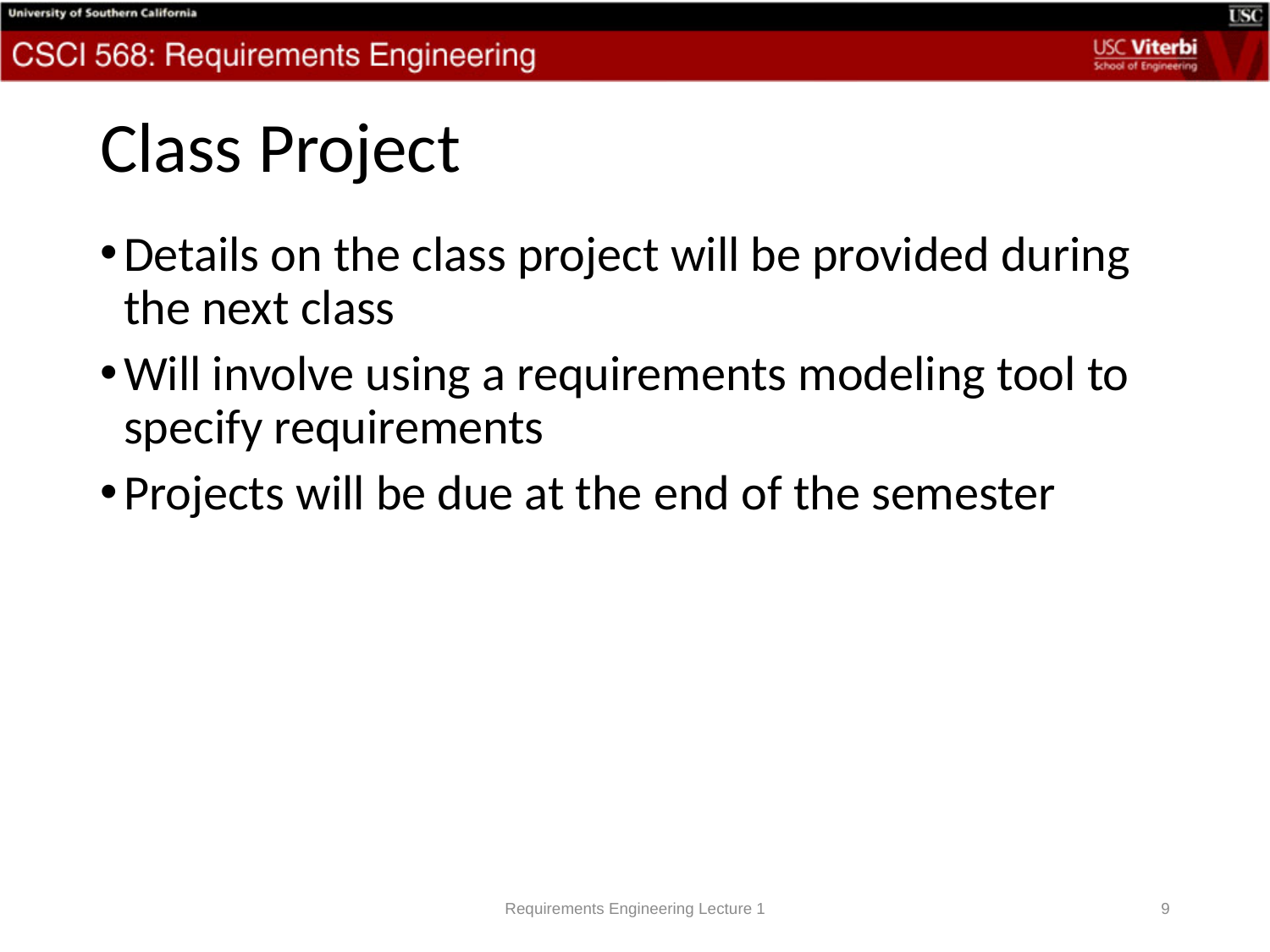

# Class Project
Details on the class project will be provided during the next class
Will involve using a requirements modeling tool to specify requirements
Projects will be due at the end of the semester
Requirements Engineering Lecture 1
9